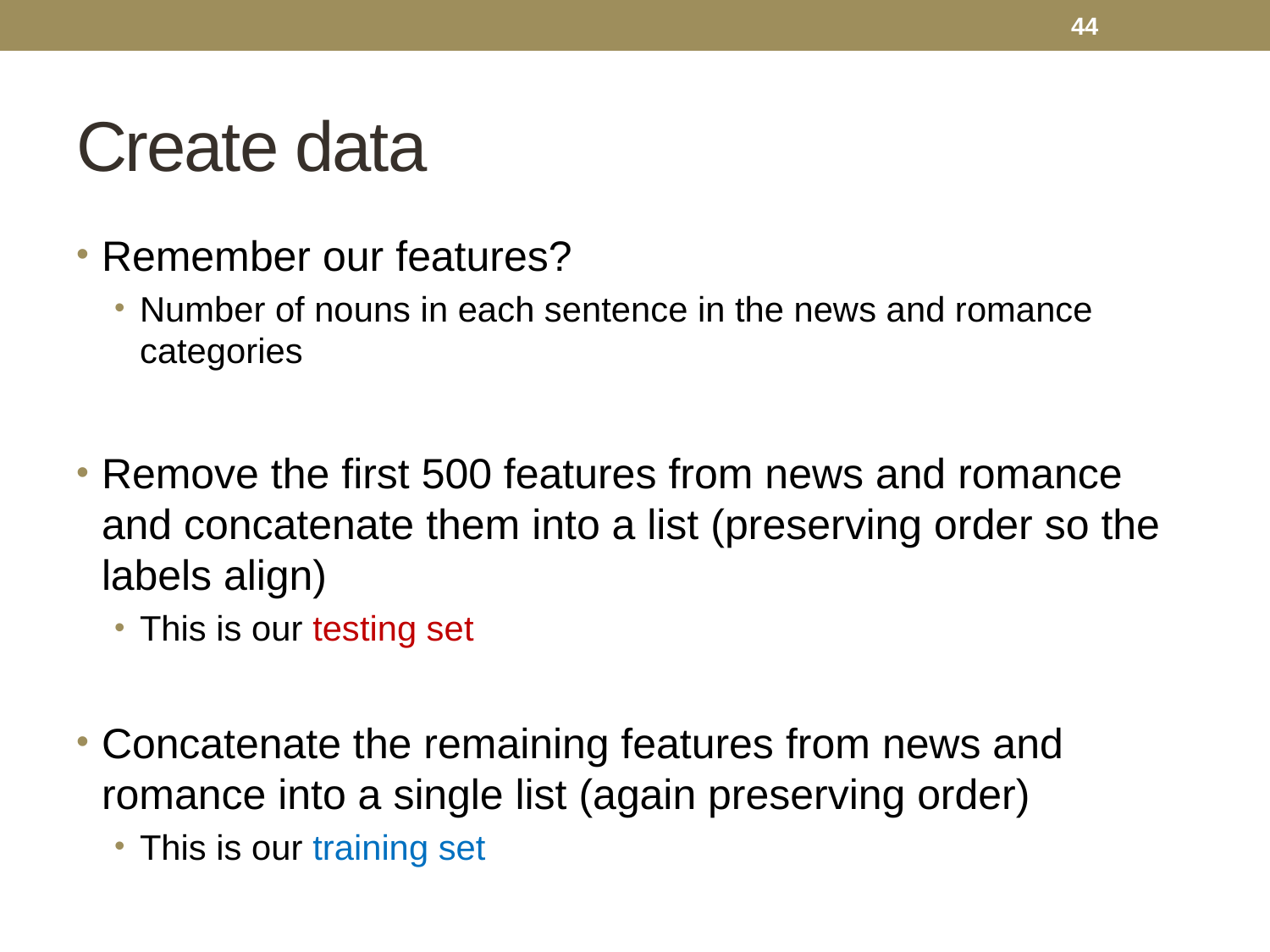

44
# Create data
Remember our features?
Number of nouns in each sentence in the news and romance categories

Remove the first 500 features from news and romance and concatenate them into a list (preserving order so the labels align)
This is our testing set

Concatenate the remaining features from news and romance into a single list (again preserving order)
This is our training set